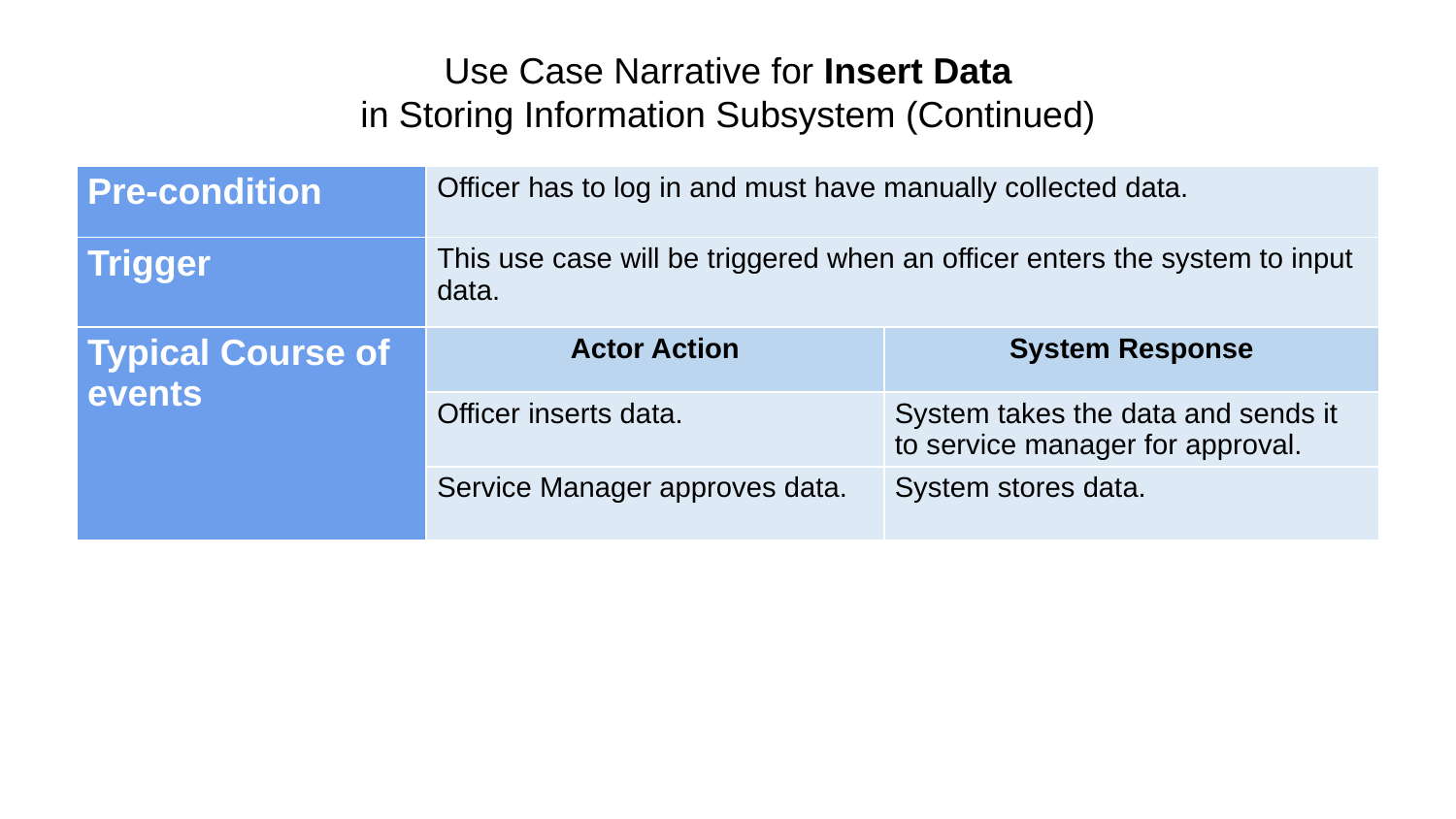

Use Case Narrative for Insert Data
in Storing Information Subsystem (Continued)
| Pre-condition | Officer has to log in and must have manually collected data. |  |
| --- | --- | --- |
| Trigger | This use case will be triggered when an officer enters the system to input data. |  |
| Typical Course of events | Actor Action | System Response |
|  | Officer inserts data. | System takes the data and sends it to service manager for approval. |
|  | Service Manager approves data. | System stores data. |